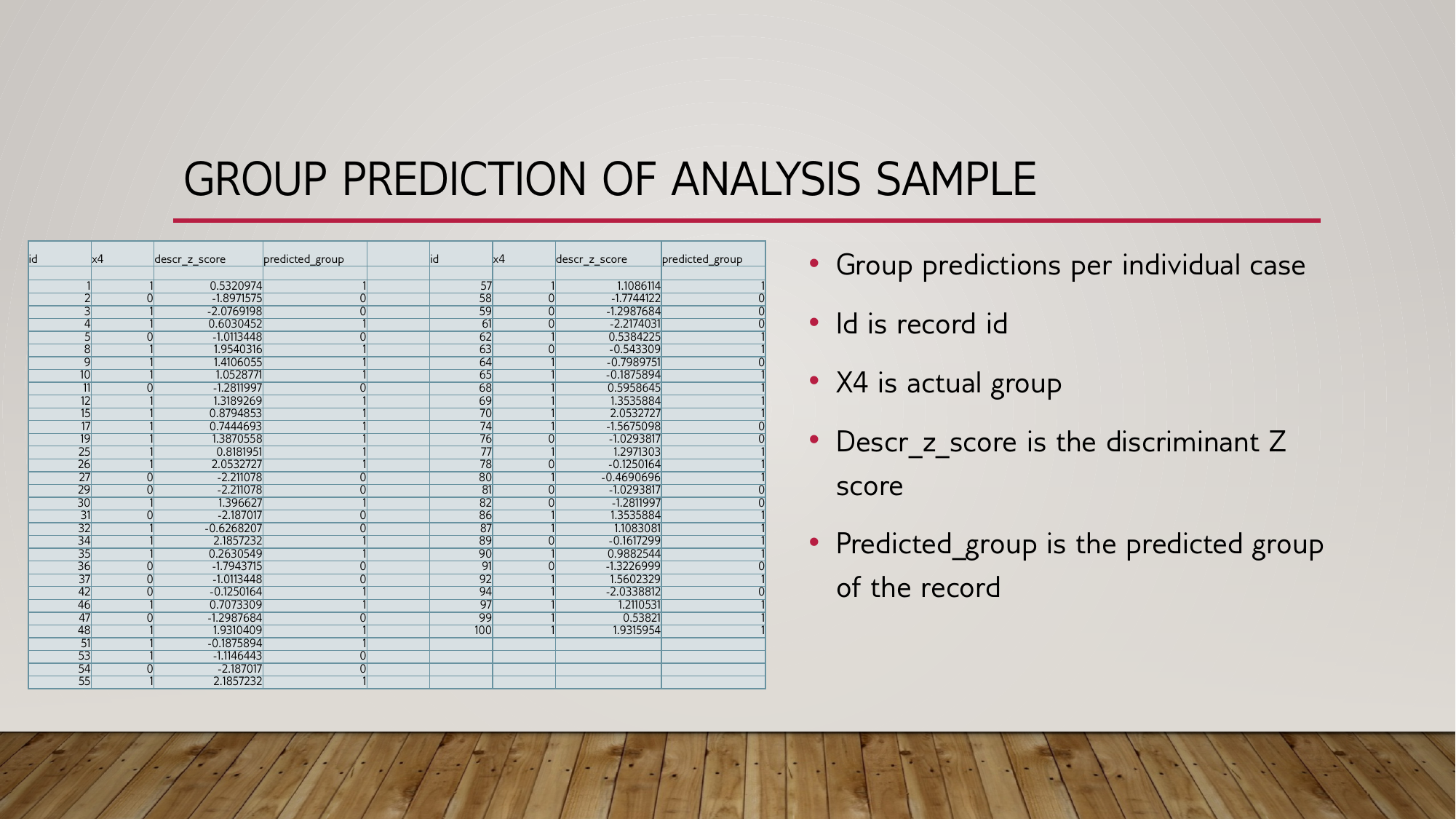

# Group prediction of analysis sample
Group predictions per individual case
Id is record id
X4 is actual group
Descr_z_score is the discriminant Z score
Predicted_group is the predicted group of the record
| id | x4 | descr\_z\_score | predicted\_group |  | id | x4 | descr\_z\_score | predicted\_group |
| --- | --- | --- | --- | --- | --- | --- | --- | --- |
|  |  |  |  |  |  |  |  |  |
| 1 | 1 | 0.5320974 | 1 |  | 57 | 1 | 1.1086114 | 1 |
| 2 | 0 | -1.8971575 | 0 |  | 58 | 0 | -1.7744122 | 0 |
| 3 | 1 | -2.0769198 | 0 |  | 59 | 0 | -1.2987684 | 0 |
| 4 | 1 | 0.6030452 | 1 |  | 61 | 0 | -2.2174031 | 0 |
| 5 | 0 | -1.0113448 | 0 |  | 62 | 1 | 0.5384225 | 1 |
| 8 | 1 | 1.9540316 | 1 |  | 63 | 0 | -0.543309 | 1 |
| 9 | 1 | 1.4106055 | 1 |  | 64 | 1 | -0.7989751 | 0 |
| 10 | 1 | 1.0528771 | 1 |  | 65 | 1 | -0.1875894 | 1 |
| 11 | 0 | -1.2811997 | 0 |  | 68 | 1 | 0.5958645 | 1 |
| 12 | 1 | 1.3189269 | 1 |  | 69 | 1 | 1.3535884 | 1 |
| 15 | 1 | 0.8794853 | 1 |  | 70 | 1 | 2.0532727 | 1 |
| 17 | 1 | 0.7444693 | 1 |  | 74 | 1 | -1.5675098 | 0 |
| 19 | 1 | 1.3870558 | 1 |  | 76 | 0 | -1.0293817 | 0 |
| 25 | 1 | 0.8181951 | 1 |  | 77 | 1 | 1.2971303 | 1 |
| 26 | 1 | 2.0532727 | 1 |  | 78 | 0 | -0.1250164 | 1 |
| 27 | 0 | -2.211078 | 0 |  | 80 | 1 | -0.4690696 | 1 |
| 29 | 0 | -2.211078 | 0 |  | 81 | 0 | -1.0293817 | 0 |
| 30 | 1 | 1.396627 | 1 |  | 82 | 0 | -1.2811997 | 0 |
| 31 | 0 | -2.187017 | 0 |  | 86 | 1 | 1.3535884 | 1 |
| 32 | 1 | -0.6268207 | 0 |  | 87 | 1 | 1.1083081 | 1 |
| 34 | 1 | 2.1857232 | 1 |  | 89 | 0 | -0.1617299 | 1 |
| 35 | 1 | 0.2630549 | 1 |  | 90 | 1 | 0.9882544 | 1 |
| 36 | 0 | -1.7943715 | 0 |  | 91 | 0 | -1.3226999 | 0 |
| 37 | 0 | -1.0113448 | 0 |  | 92 | 1 | 1.5602329 | 1 |
| 42 | 0 | -0.1250164 | 1 |  | 94 | 1 | -2.0338812 | 0 |
| 46 | 1 | 0.7073309 | 1 |  | 97 | 1 | 1.2110531 | 1 |
| 47 | 0 | -1.2987684 | 0 |  | 99 | 1 | 0.53821 | 1 |
| 48 | 1 | 1.9310409 | 1 |  | 100 | 1 | 1.9315954 | 1 |
| 51 | 1 | -0.1875894 | 1 |  |  |  |  |  |
| 53 | 1 | -1.1146443 | 0 |  |  |  |  |  |
| 54 | 0 | -2.187017 | 0 |  |  |  |  |  |
| 55 | 1 | 2.1857232 | 1 |  |  |  |  |  |